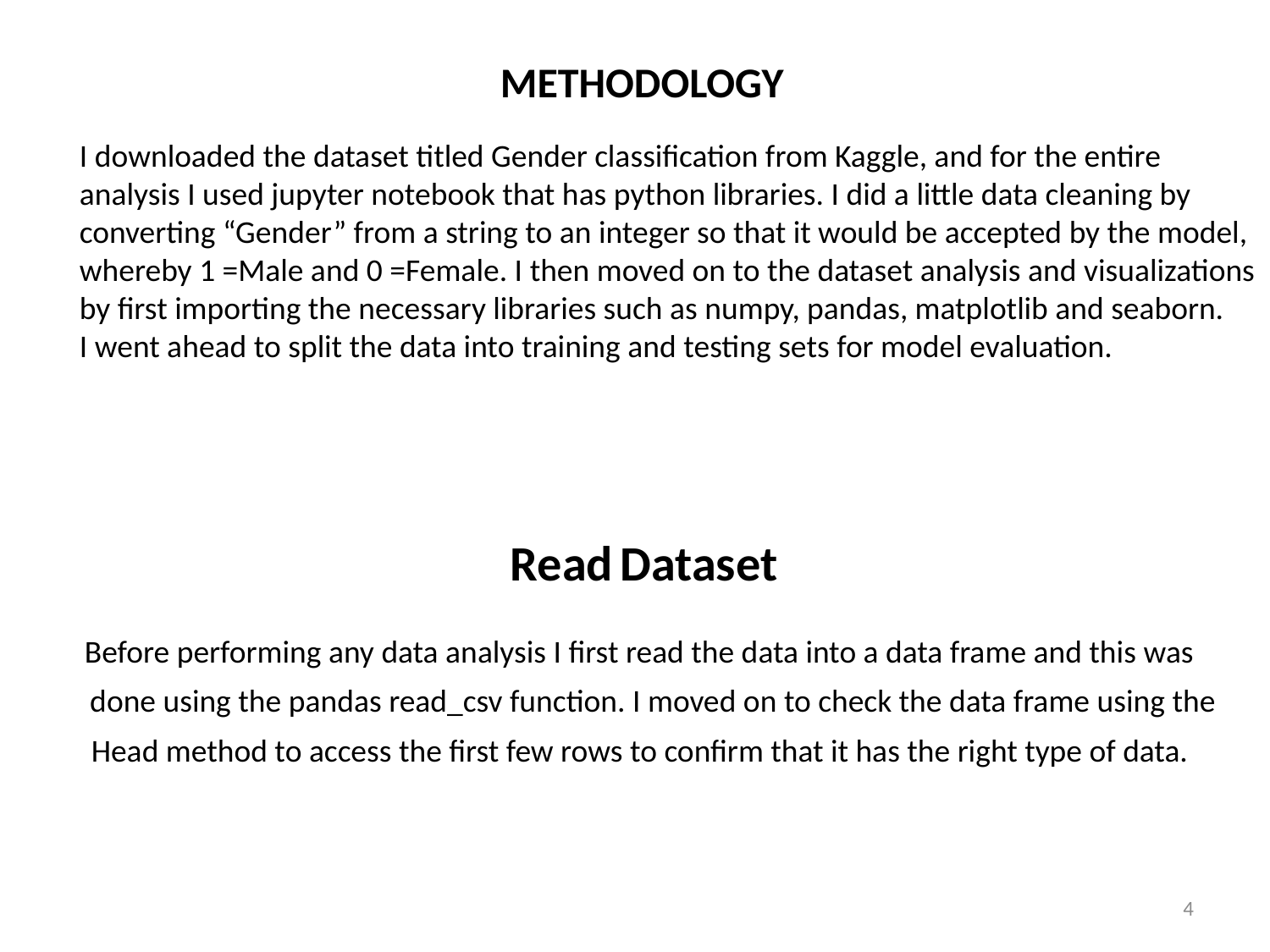

METHODOLOGY
I downloaded the dataset titled Gender classification from Kaggle, and for the entire
analysis I used jupyter notebook that has python libraries. I did a little data cleaning by
converting “Gender” from a string to an integer so that it would be accepted by the model,
whereby 1 =Male and 0 =Female. I then moved on to the dataset analysis and visualizations
by first importing the necessary libraries such as numpy, pandas, matplotlib and seaborn.
I went ahead to split the data into training and testing sets for model evaluation.
Read Dataset
Before performing any data analysis I first read the data into a data frame and this was
done using the pandas read_csv function. I moved on to check the data frame using the
Head method to access the first few rows to confirm that it has the right type of data.
4